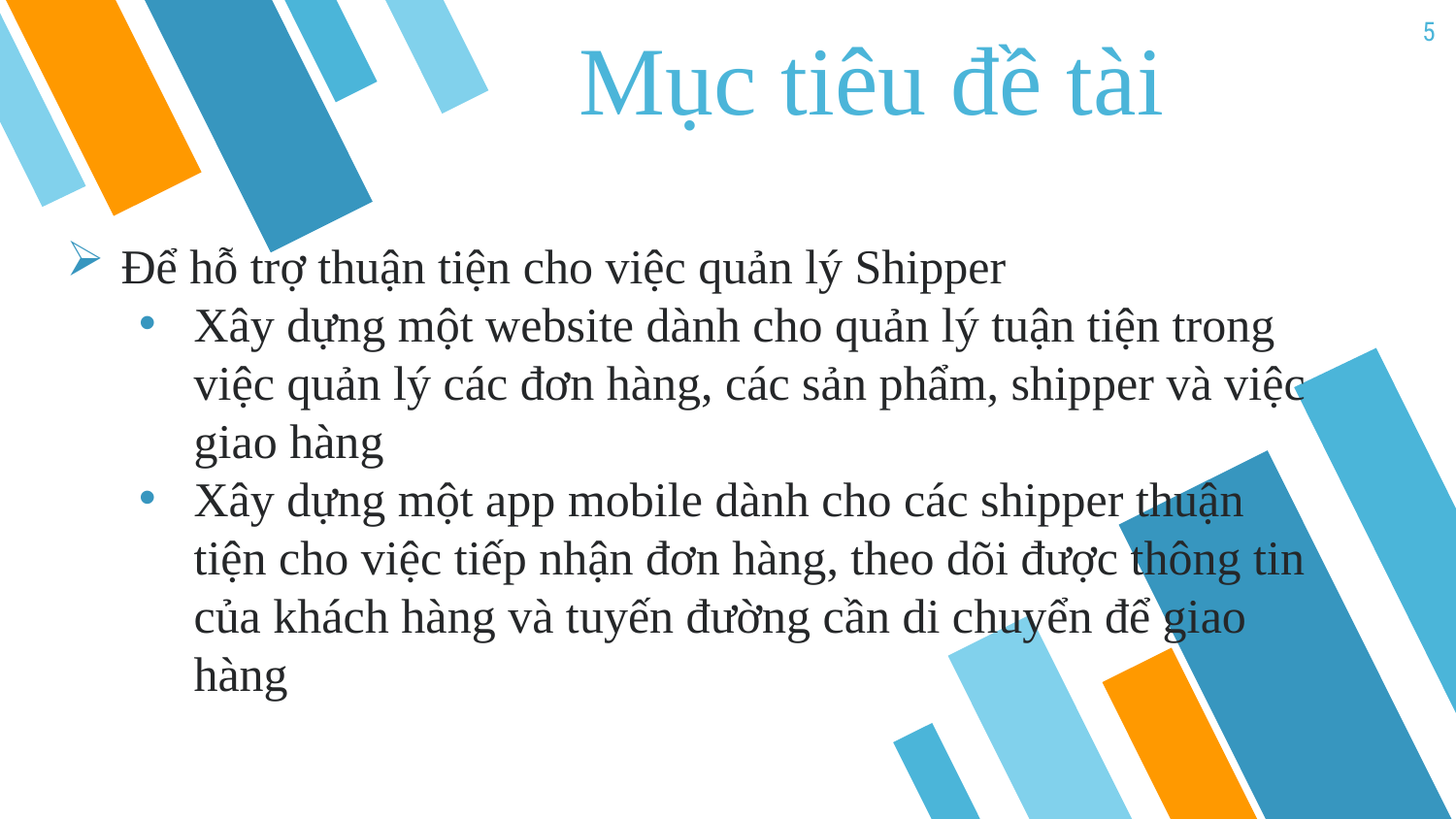

5
Mục tiêu đề tài
Để hỗ trợ thuận tiện cho việc quản lý Shipper
Xây dựng một website dành cho quản lý tuận tiện trong việc quản lý các đơn hàng, các sản phẩm, shipper và việc giao hàng
Xây dựng một app mobile dành cho các shipper thuận tiện cho việc tiếp nhận đơn hàng, theo dõi được thông tin của khách hàng và tuyến đường cần di chuyển để giao hàng